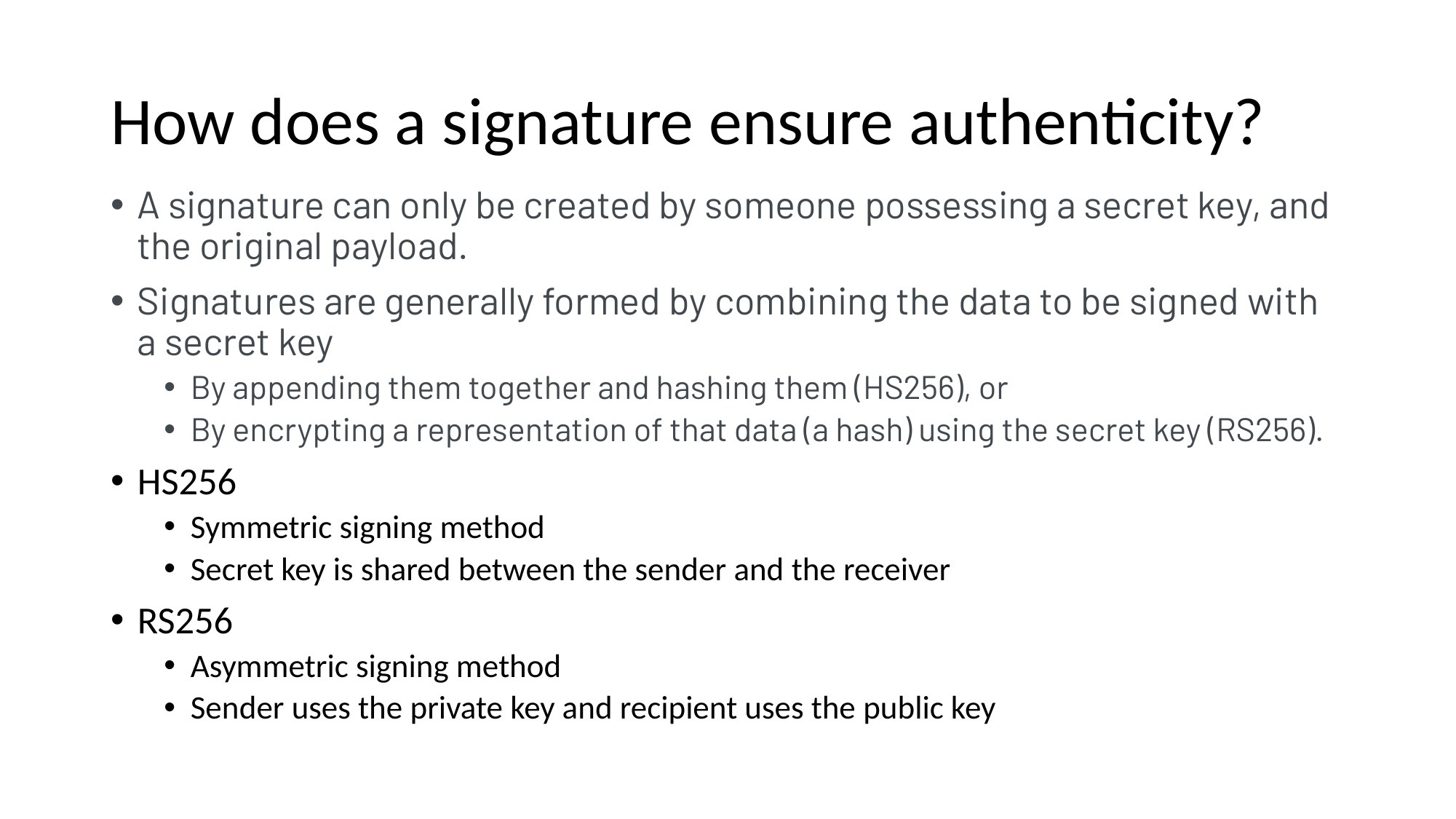

# How does a signature ensure authenticity?
A signature can only be created by someone possessing a secret key, and the original payload.
Signatures are generally formed by combining the data to be signed with a secret key
By appending them together and hashing them (HS256), or
By encrypting a representation of that data (a hash) using the secret key (RS256).
HS256
Symmetric signing method
Secret key is shared between the sender and the receiver
RS256
Asymmetric signing method
Sender uses the private key and recipient uses the public key